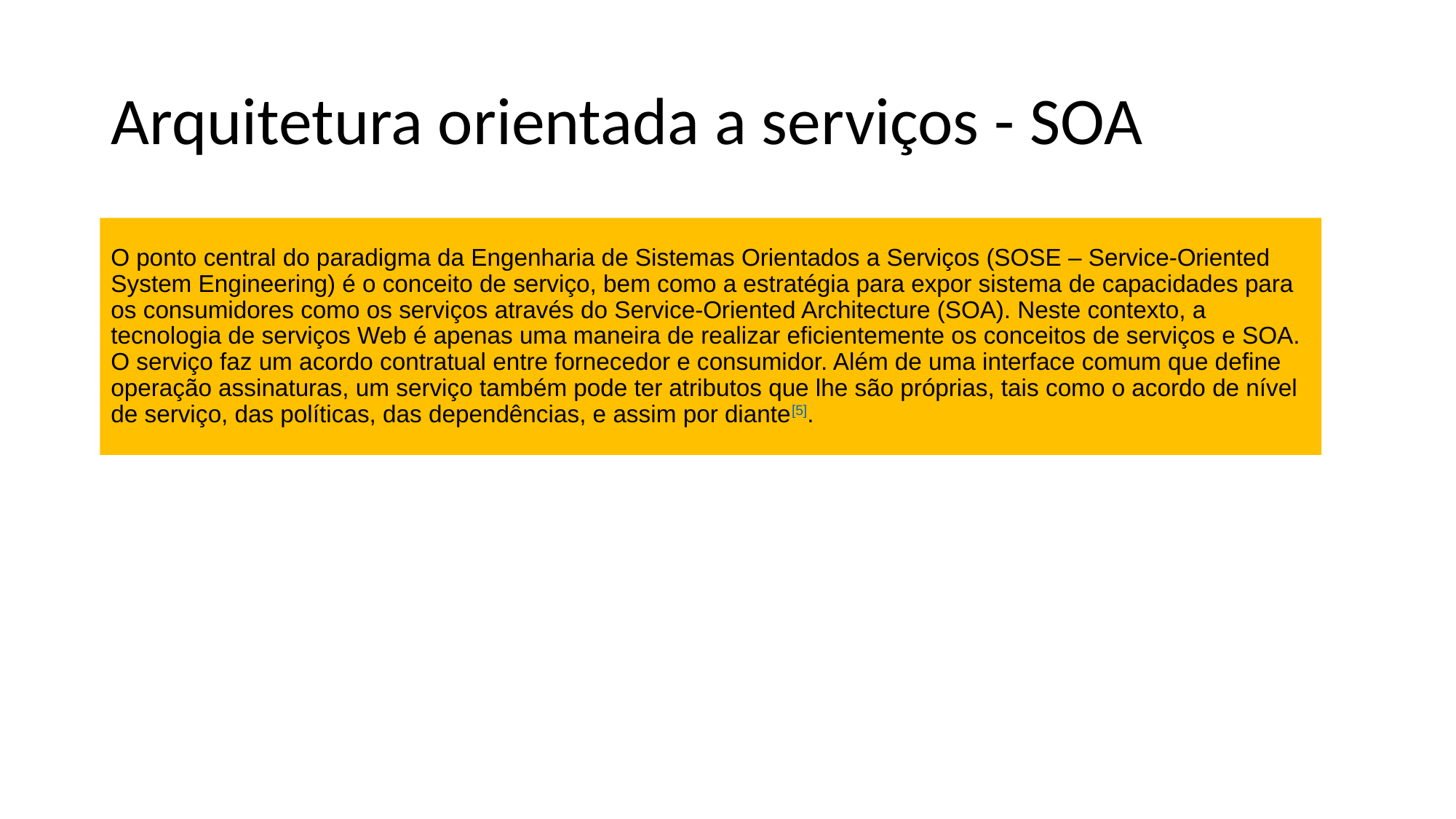

# Arquitetura orientada a serviços - SOA
O ponto central do paradigma da Engenharia de Sistemas Orientados a Serviços (SOSE – Service-Oriented System Engineering) é o conceito de serviço, bem como a estratégia para expor sistema de capacidades para os consumidores como os serviços através do Service-Oriented Architecture (SOA). Neste contexto, a tecnologia de serviços Web é apenas uma maneira de realizar eficientemente os conceitos de serviços e SOA. O serviço faz um acordo contratual entre fornecedor e consumidor. Além de uma interface comum que define operação assinaturas, um serviço também pode ter atributos que lhe são próprias, tais como o acordo de nível de serviço, das políticas, das dependências, e assim por diante[5].